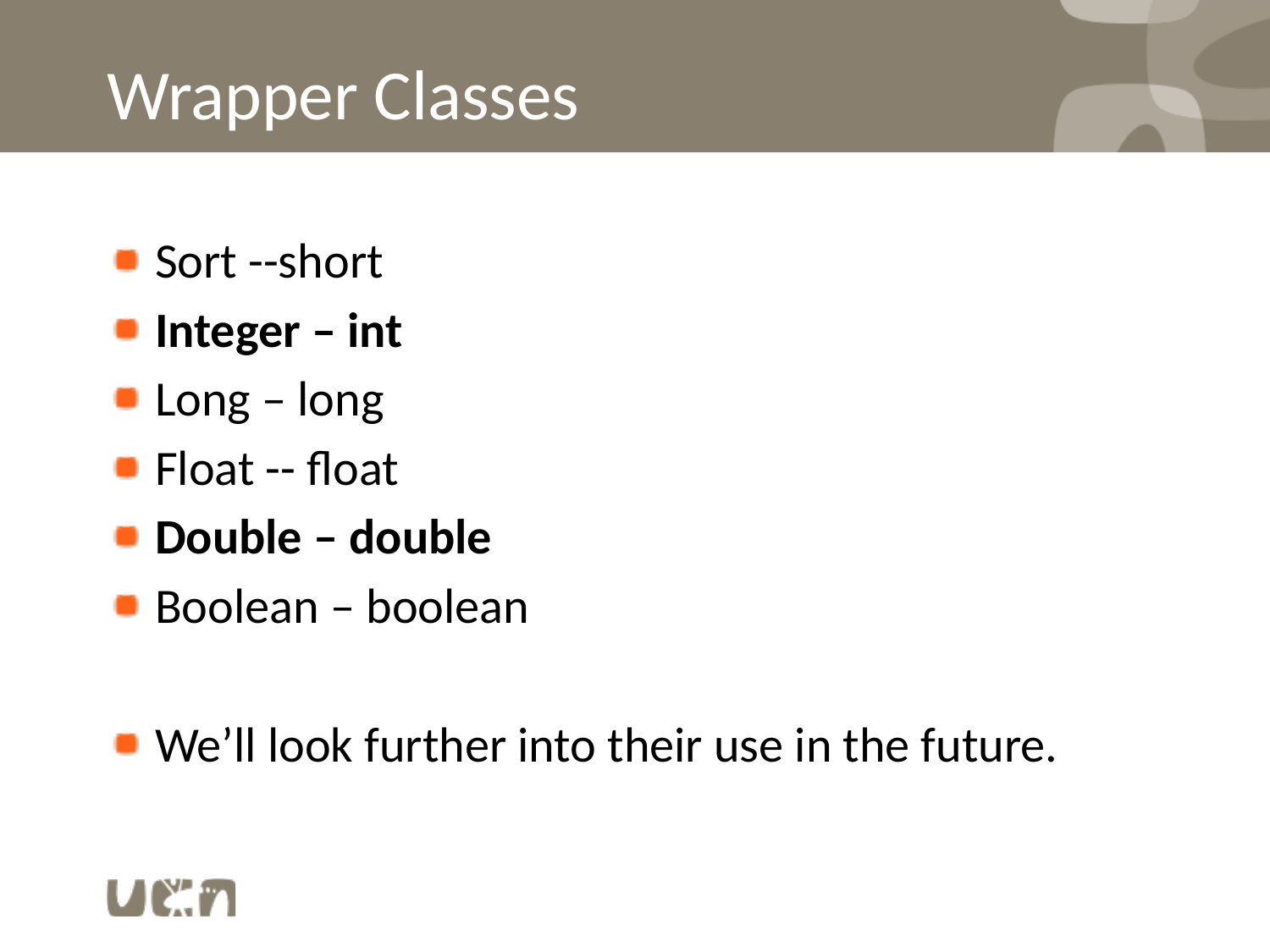

# Wrapper Classes
Sort --short
Integer – int
Long – long
Float -- float
Double – double
Boolean – boolean

We’ll look further into their use in the future.